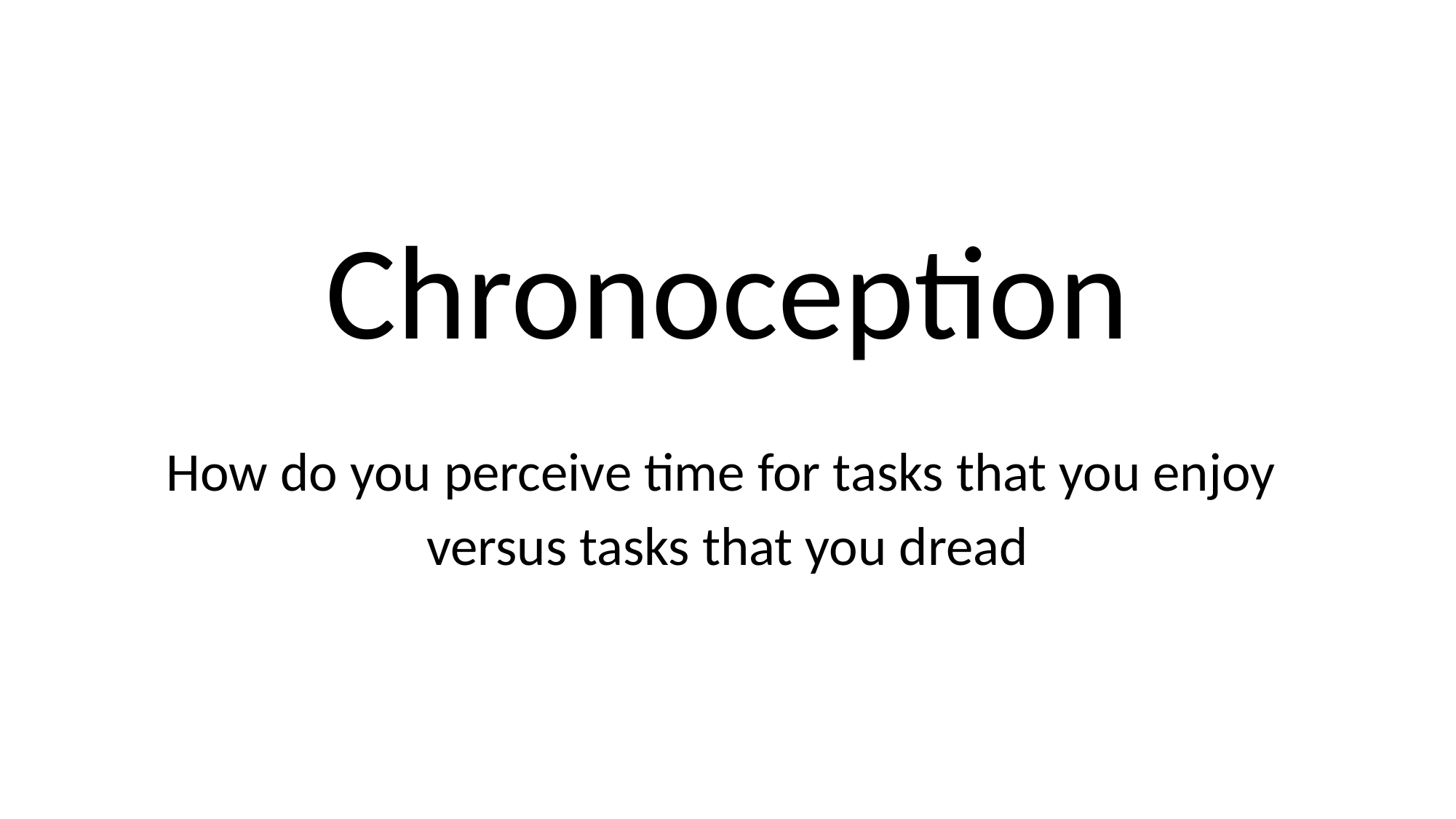

Chronoception

How do you perceive time for tasks that you enjoy
versus tasks that you dread